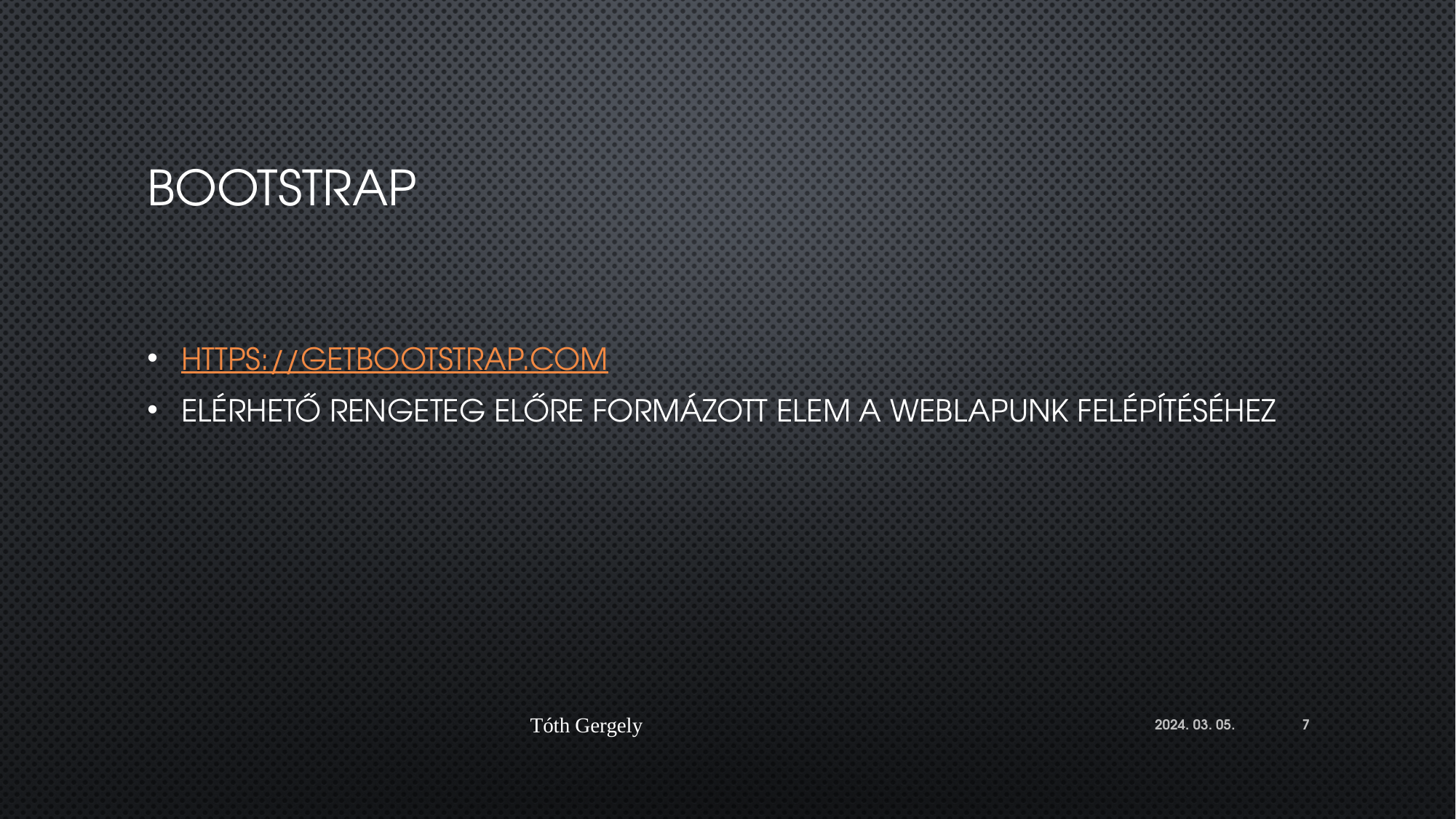

# Bootstrap
https://getbootstrap.com
Elérhető rengeteg előre formázott elem a weblapunk felépítéséhez

Tóth Gergely
2024. 03. 05.
7